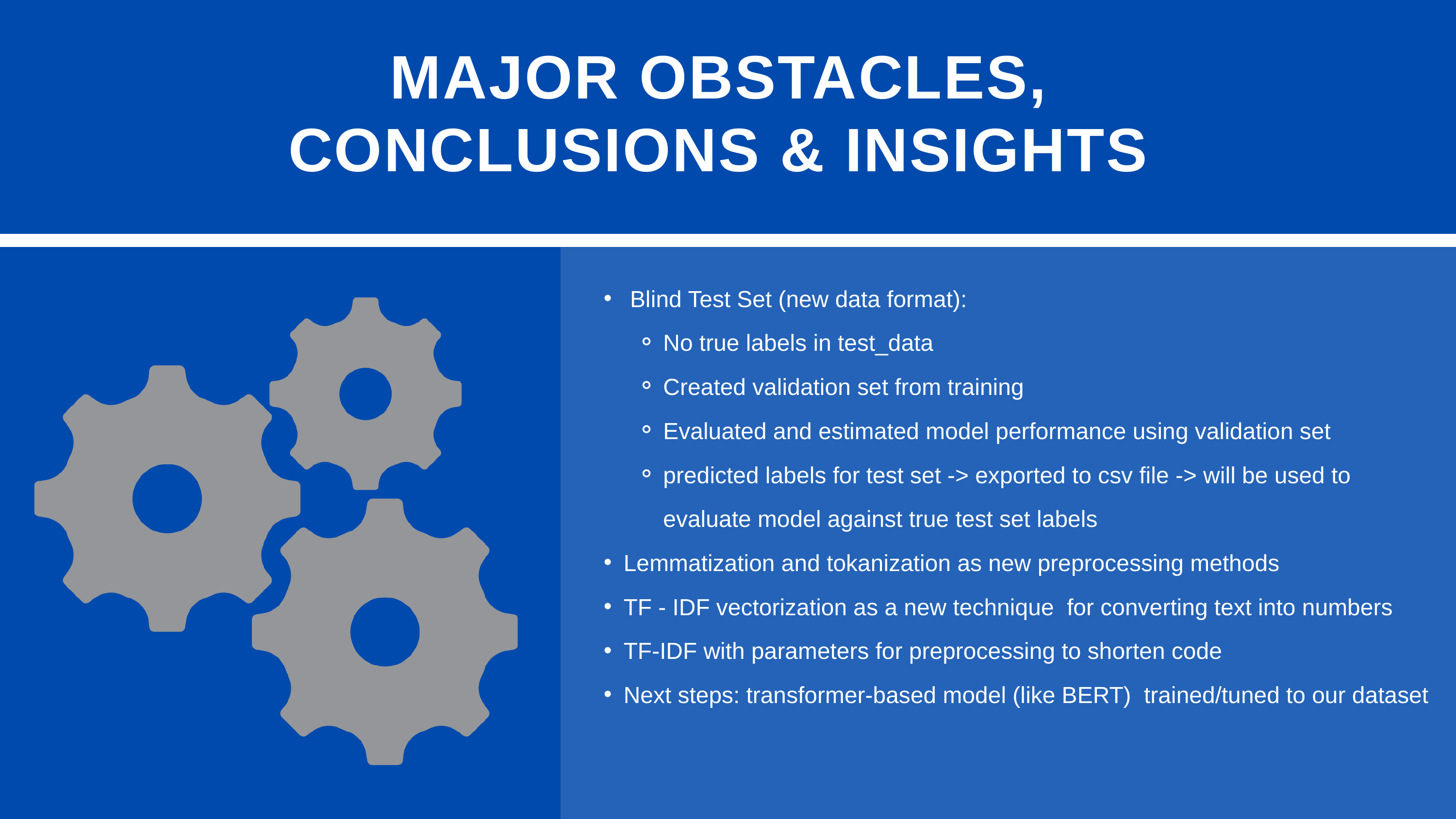

MAJOR OBSTACLES,
CONCLUSIONS & INSIGHTS

 Blind Test Set (new data format):
No true labels in test_data
Created validation set from training
Evaluated and estimated model performance using validation set
predicted labels for test set -> exported to csv file -> will be used to evaluate model against true test set labels
Lemmatization and tokanization as new preprocessing methods
TF - IDF vectorization as a new technique  for converting text into numbers
TF-IDF with parameters for preprocessing to shorten code
Next steps: transformer-based model (like BERT)  trained/tuned to our dataset